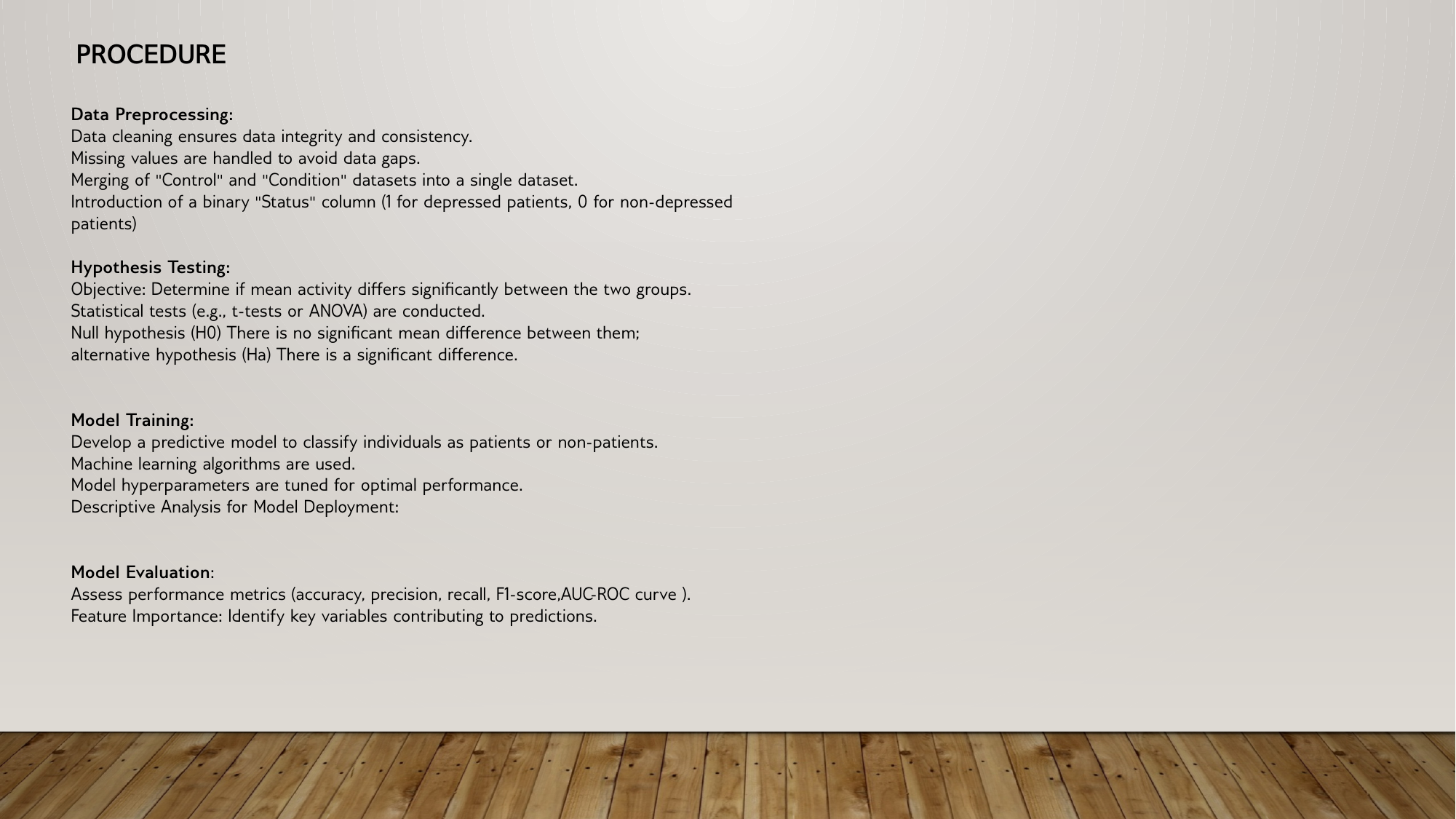

PROCEDURE
Data Preprocessing:
Data cleaning ensures data integrity and consistency.
Missing values are handled to avoid data gaps.
Merging of "Control" and "Condition" datasets into a single dataset.
Introduction of a binary "Status" column (1 for depressed patients, 0 for non-depressed patients)
 
Hypothesis Testing:
Objective: Determine if mean activity differs significantly between the two groups.
Statistical tests (e.g., t-tests or ANOVA) are conducted.
Null hypothesis (H0) There is no significant mean difference between them;
alternative hypothesis (Ha) There is a significant difference.
 
 
Model Training:
Develop a predictive model to classify individuals as patients or non-patients.
Machine learning algorithms are used.
Model hyperparameters are tuned for optimal performance.
Descriptive Analysis for Model Deployment:
 
 
Model Evaluation:
Assess performance metrics (accuracy, precision, recall, F1-score,AUC-ROC curve ).
Feature Importance: Identify key variables contributing to predictions.